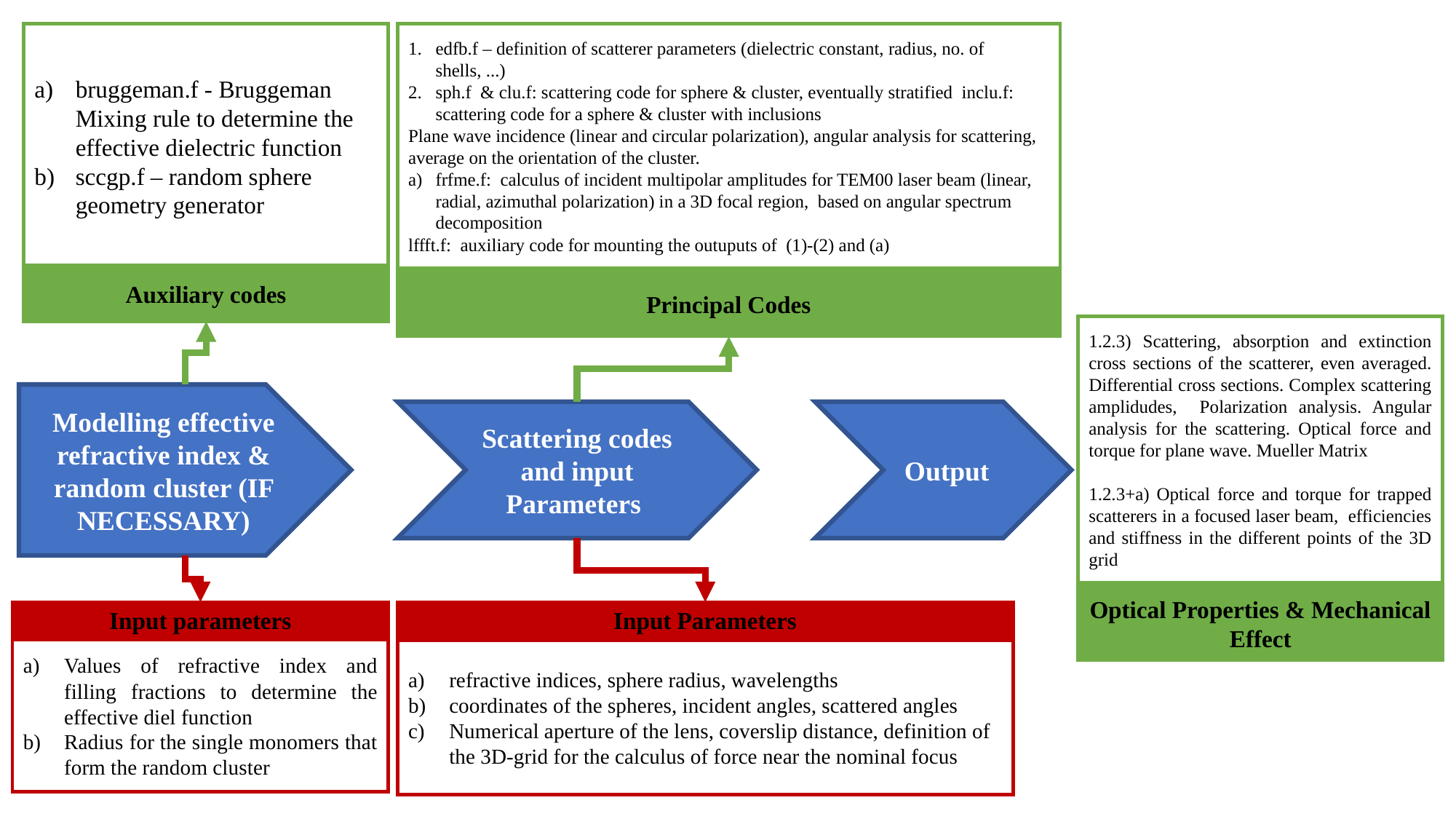

edfb.f – definition of scatterer parameters (dielectric constant, radius, no. of shells, ...)
sph.f  & clu.f: scattering code for sphere & cluster, eventually stratified  inclu.f: scattering code for a sphere & cluster with inclusions
Plane wave incidence (linear and circular polarization), angular analysis for scattering, average on the orientation of the cluster.
frfme.f:  calculus of incident multipolar amplitudes for TEM00 laser beam (linear, radial, azimuthal polarization) in a 3D focal region,  based on angular spectrum decomposition
lffft.f:  auxiliary code for mounting the outuputs of  (1)-(2) and (a)
Principal Codes
bruggeman.f - Bruggeman Mixing rule to determine the effective dielectric function
sccgp.f – random sphere geometry generator
Auxiliary codes
1.2.3) Scattering, absorption and extinction cross sections of the scatterer, even averaged. Differential cross sections. Complex scattering amplidudes,  Polarization analysis. Angular analysis for the scattering. Optical force and torque for plane wave. Mueller Matrix

1.2.3+a) Optical force and torque for trapped scatterers in a focused laser beam,  efficiencies and stiffness in the different points of the 3D grid
Optical Properties & Mechanical Effect
Modelling effective refractive index & random cluster (IF NECESSARY)
Scattering codes and input Parameters
 Output
Input Parameters
refractive indices, sphere radius, wavelengths
coordinates of the spheres, incident angles, scattered angles
Numerical aperture of the lens, coverslip distance, definition of the 3D-grid for the calculus of force near the nominal focus
Input parameters
Values of refractive index and filling fractions to determine the effective diel function
Radius for the single monomers that form the random cluster